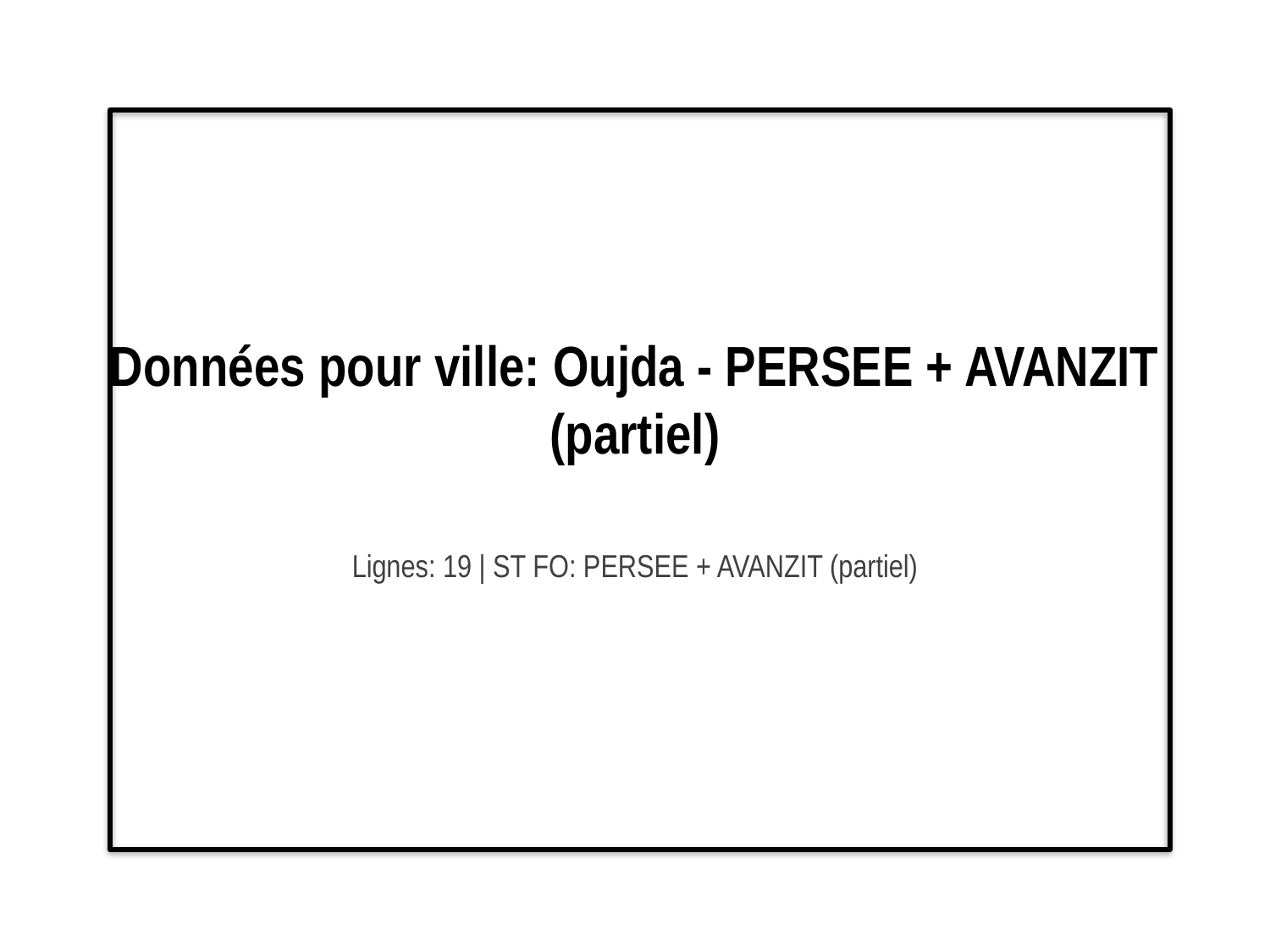

# Données pour ville: Oujda - PERSEE + AVANZIT (partiel)
Lignes: 19 | ST FO: PERSEE + AVANZIT (partiel)